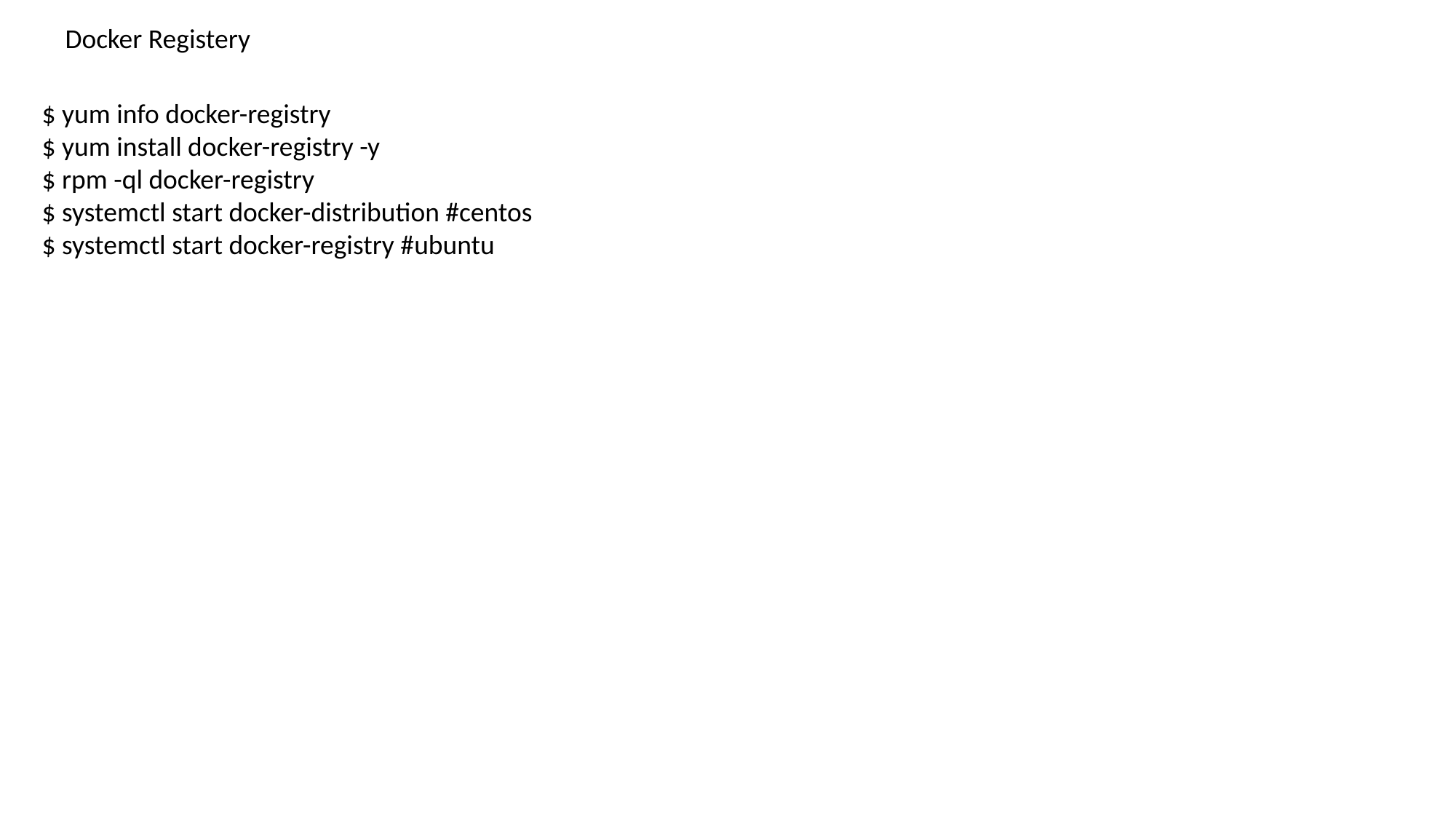

Docker Registery
$ yum info docker-registry
$ yum install docker-registry -y
$ rpm -ql docker-registry
$ systemctl start docker-distribution #centos
$ systemctl start docker-registry #ubuntu